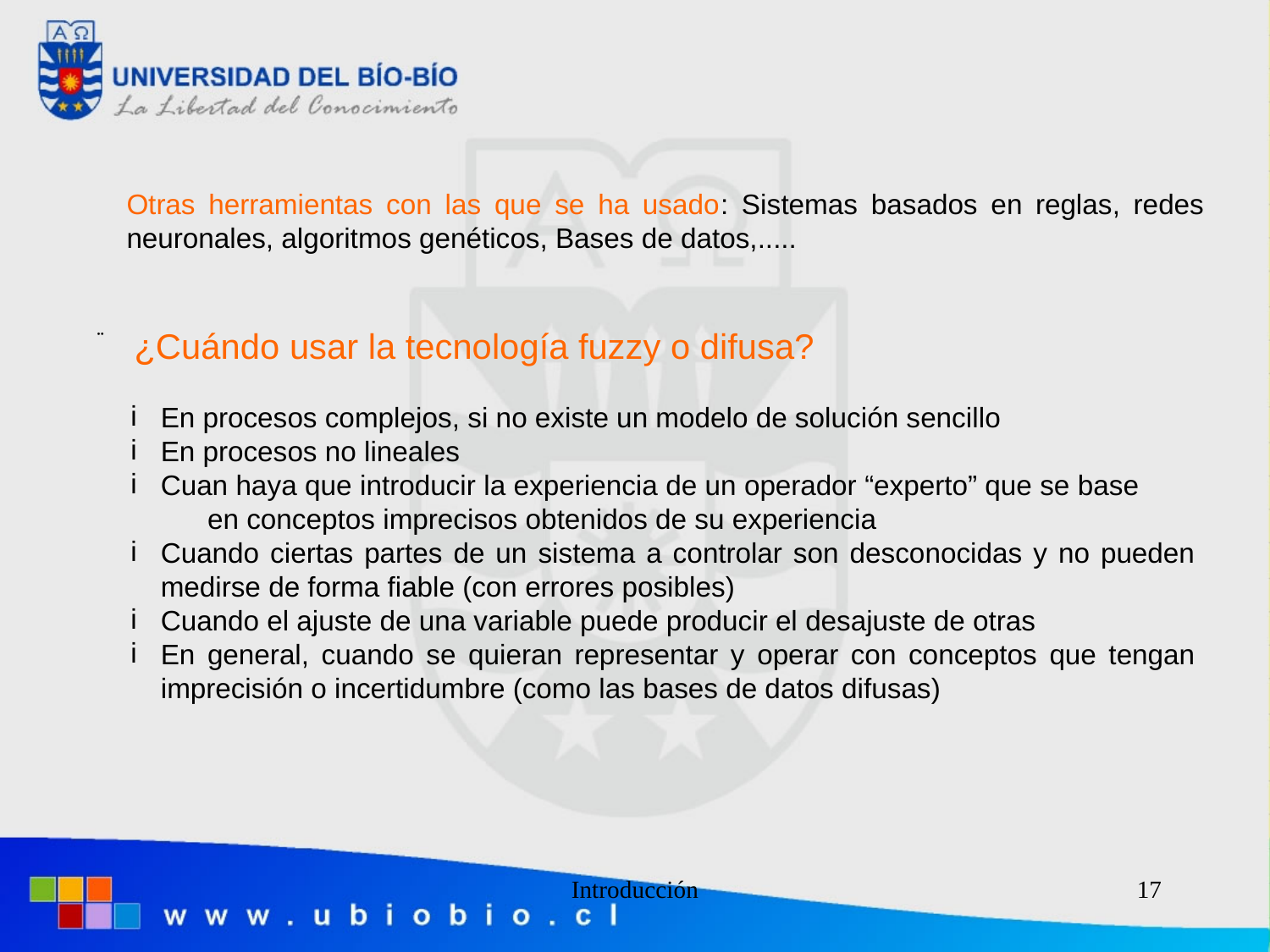

Otras herramientas con las que se ha usado: Sistemas basados en reglas, redes neuronales, algoritmos genéticos, Bases de datos,.....
 ¿Cuándo usar la tecnología fuzzy o difusa?

En procesos complejos, si no existe un modelo de solución sencillo
En procesos no lineales
Cuan haya que introducir la experiencia de un operador “experto” que se base              en conceptos imprecisos obtenidos de su experiencia
Cuando ciertas partes de un sistema a controlar son desconocidas y no pueden medirse de forma fiable (con errores posibles)
Cuando el ajuste de una variable puede producir el desajuste de otras
En general, cuando se quieran representar y operar con conceptos que tengan imprecisión o incertidumbre (como las bases de datos difusas)
Introducción
17